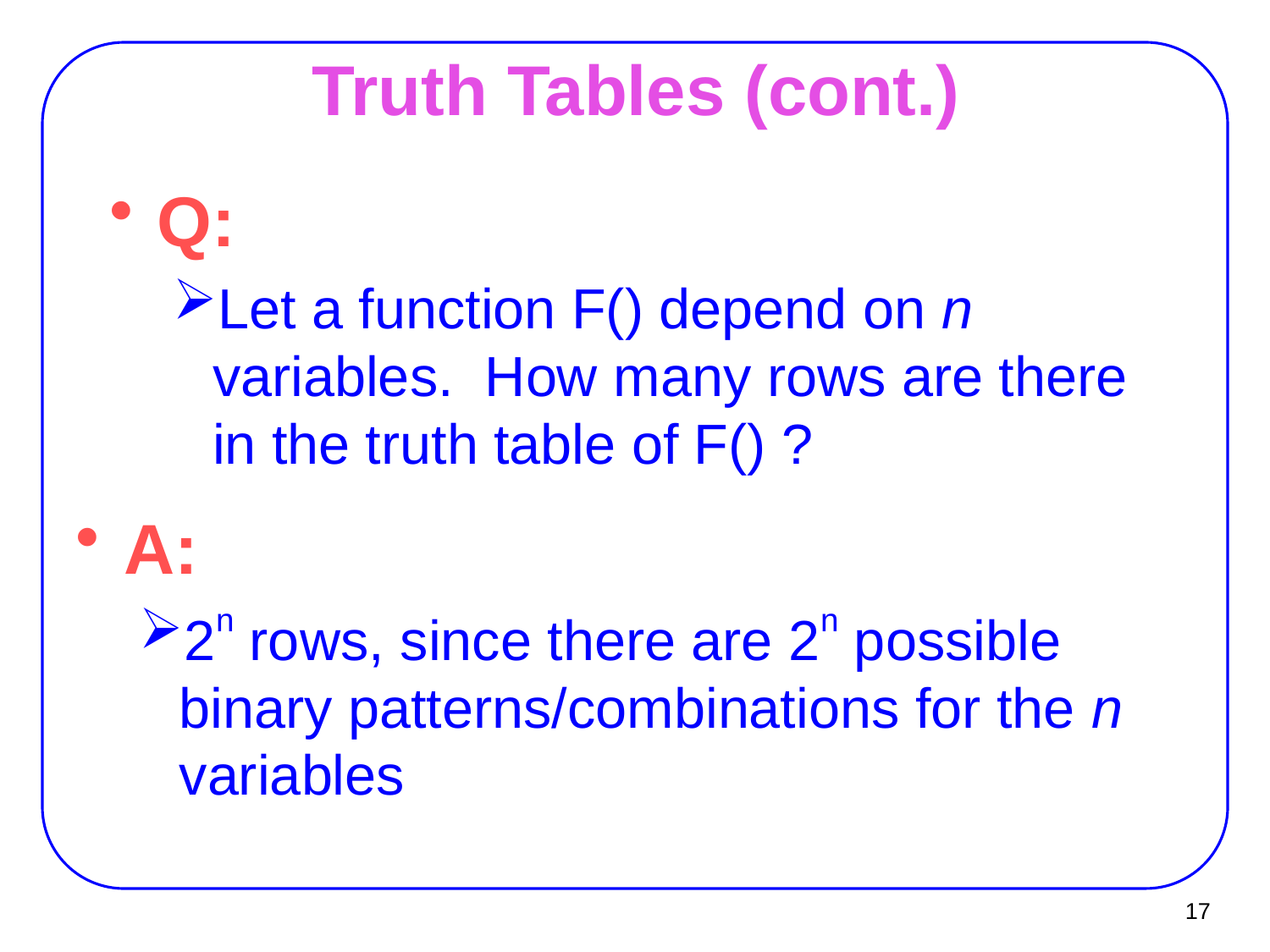

# Truth Tables (cont.)
Q:
Let a function F() depend on n variables.  How many rows are there in the truth table of F() ?

A:
2n rows, since there are 2n possible binary patterns/combinations for the n variables

17